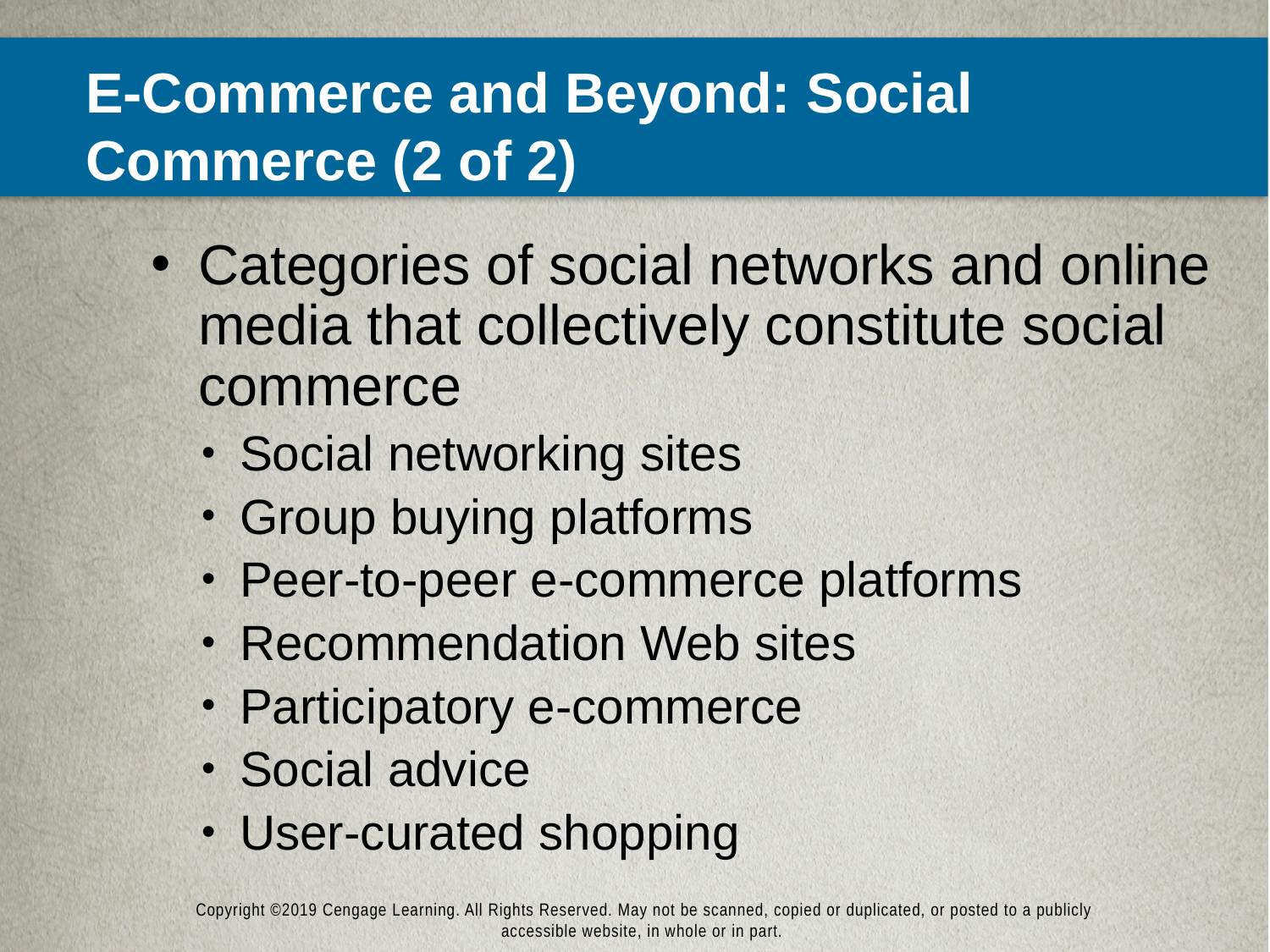

# E-Commerce and Beyond: Social Commerce (2 of 2)
Categories of social networks and online media that collectively constitute social commerce
Social networking sites
Group buying platforms
Peer-to-peer e-commerce platforms
Recommendation Web sites
Participatory e-commerce
Social advice
User-curated shopping